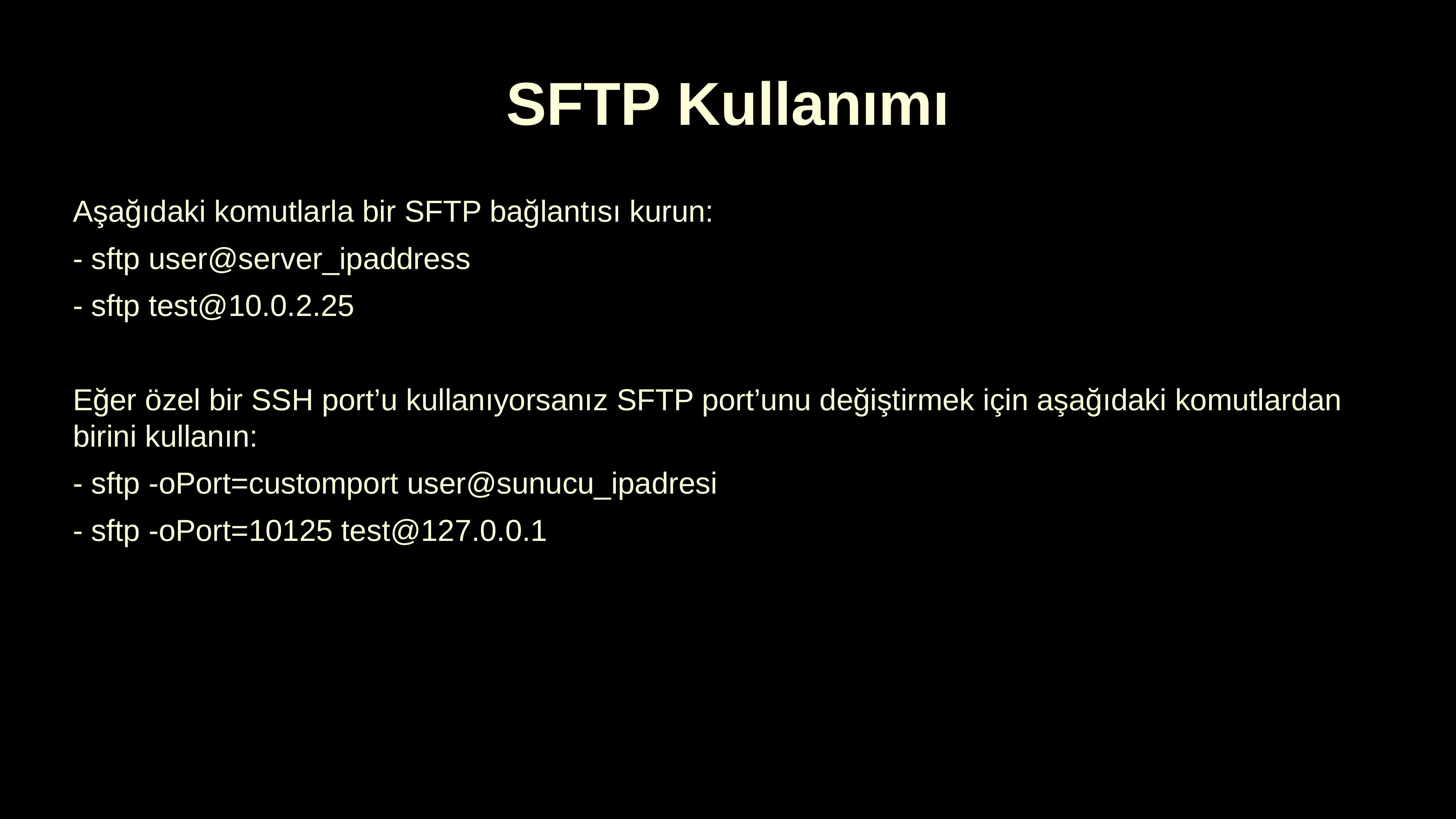

SFTP Kullanımı
Aşağıdaki komutlarla bir SFTP bağlantısı kurun:
- sftp user@server_ipaddress
- sftp test@10.0.2.25

Eğer özel bir SSH port’u kullanıyorsanız SFTP port’unu değiştirmek için aşağıdaki komutlardan birini kullanın:
- sftp -oPort=customport user@sunucu_ipadresi
- sftp -oPort=10125 test@127.0.0.1